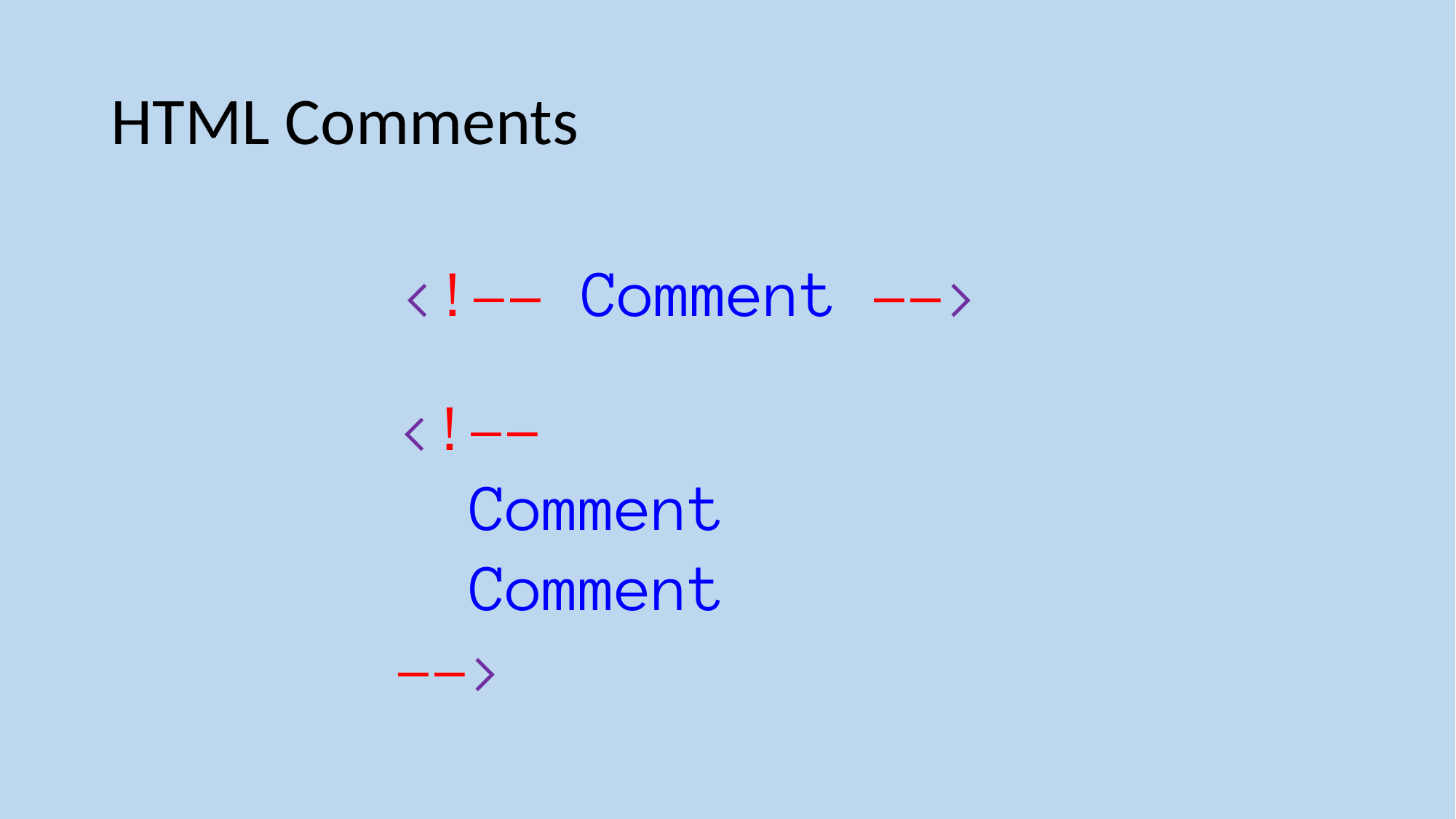

# HTML Comments
<!–- Comment -->
<!–-
  Comment
  Comment
-->